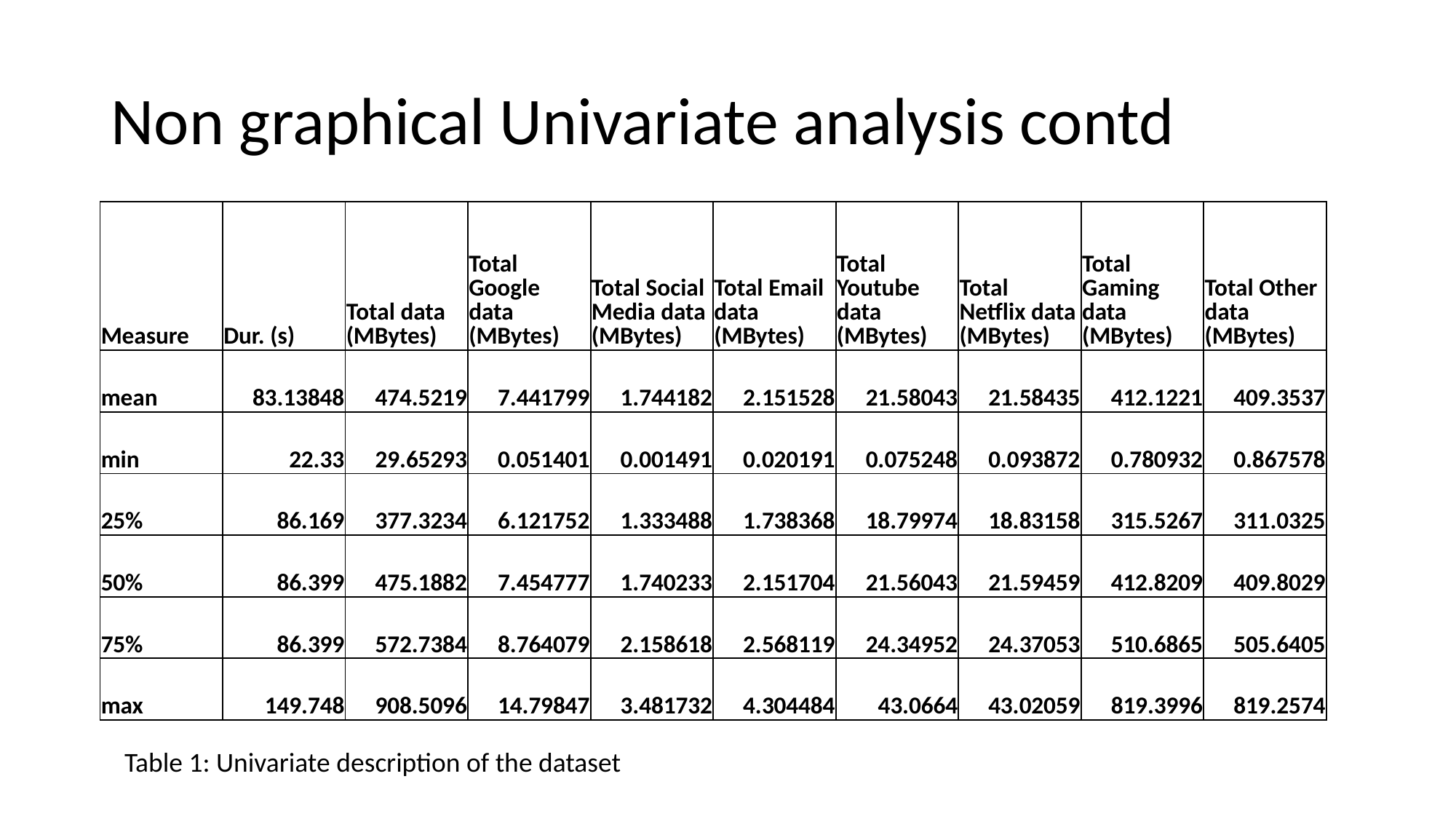

# Non graphical Univariate analysis contd
| Measure | Dur. (s) | Total data (MBytes) | Total Google data (MBytes) | Total Social Media data (MBytes) | Total Email data (MBytes) | Total Youtube data (MBytes) | Total Netflix data (MBytes) | Total Gaming data (MBytes) | Total Other data (MBytes) |
| --- | --- | --- | --- | --- | --- | --- | --- | --- | --- |
| mean | 83.13848 | 474.5219 | 7.441799 | 1.744182 | 2.151528 | 21.58043 | 21.58435 | 412.1221 | 409.3537 |
| min | 22.33 | 29.65293 | 0.051401 | 0.001491 | 0.020191 | 0.075248 | 0.093872 | 0.780932 | 0.867578 |
| 25% | 86.169 | 377.3234 | 6.121752 | 1.333488 | 1.738368 | 18.79974 | 18.83158 | 315.5267 | 311.0325 |
| 50% | 86.399 | 475.1882 | 7.454777 | 1.740233 | 2.151704 | 21.56043 | 21.59459 | 412.8209 | 409.8029 |
| 75% | 86.399 | 572.7384 | 8.764079 | 2.158618 | 2.568119 | 24.34952 | 24.37053 | 510.6865 | 505.6405 |
| max | 149.748 | 908.5096 | 14.79847 | 3.481732 | 4.304484 | 43.0664 | 43.02059 | 819.3996 | 819.2574 |
Table 1: Univariate description of the dataset